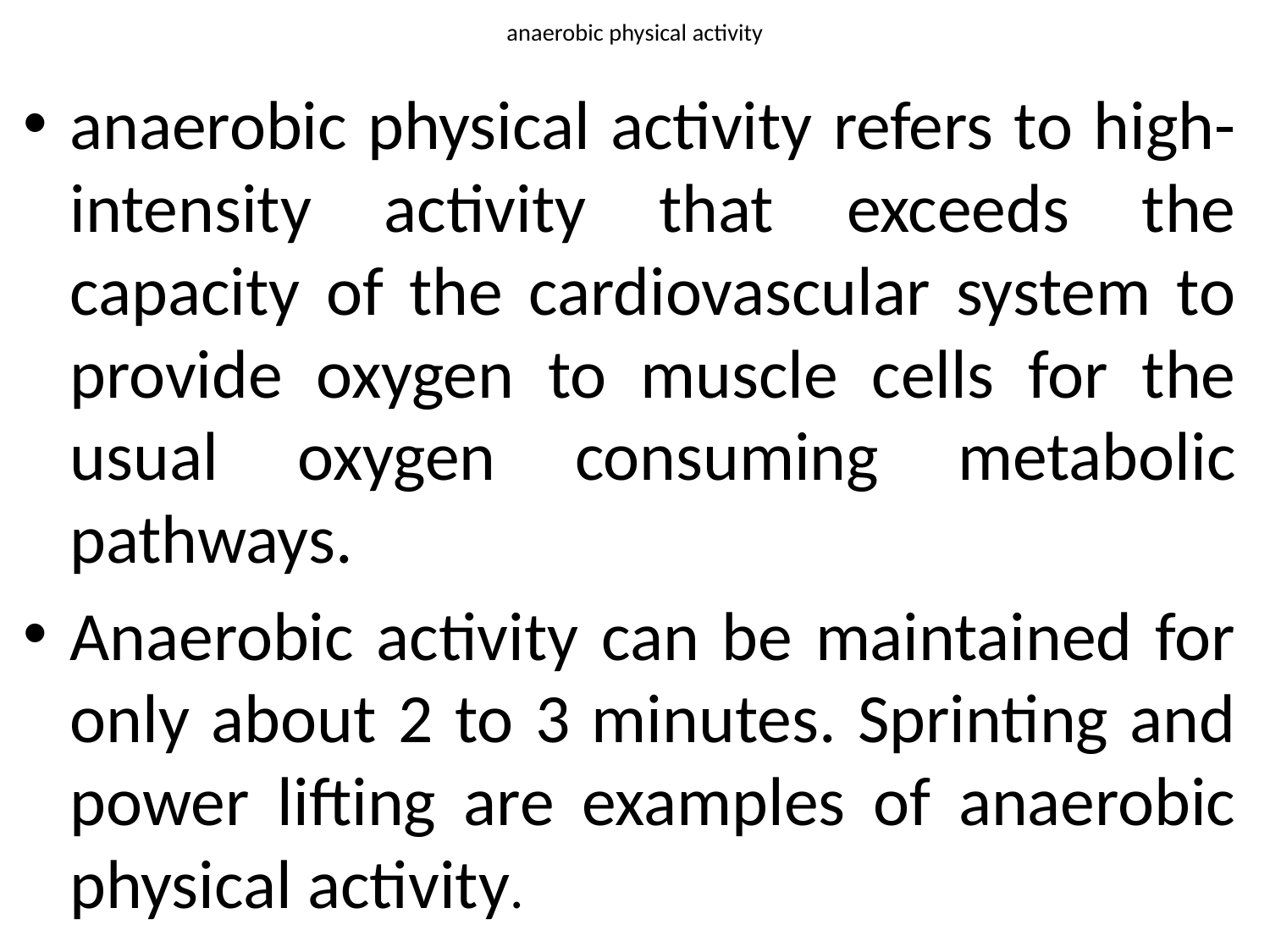

# anaerobic physical activity
anaerobic physical activity refers to high-intensity activity that exceeds the capacity of the cardiovascular system to provide oxygen to muscle cells for the usual oxygen consuming metabolic pathways.
Anaerobic activity can be maintained for only about 2 to 3 minutes. Sprinting and power lifting are examples of anaerobic physical activity.